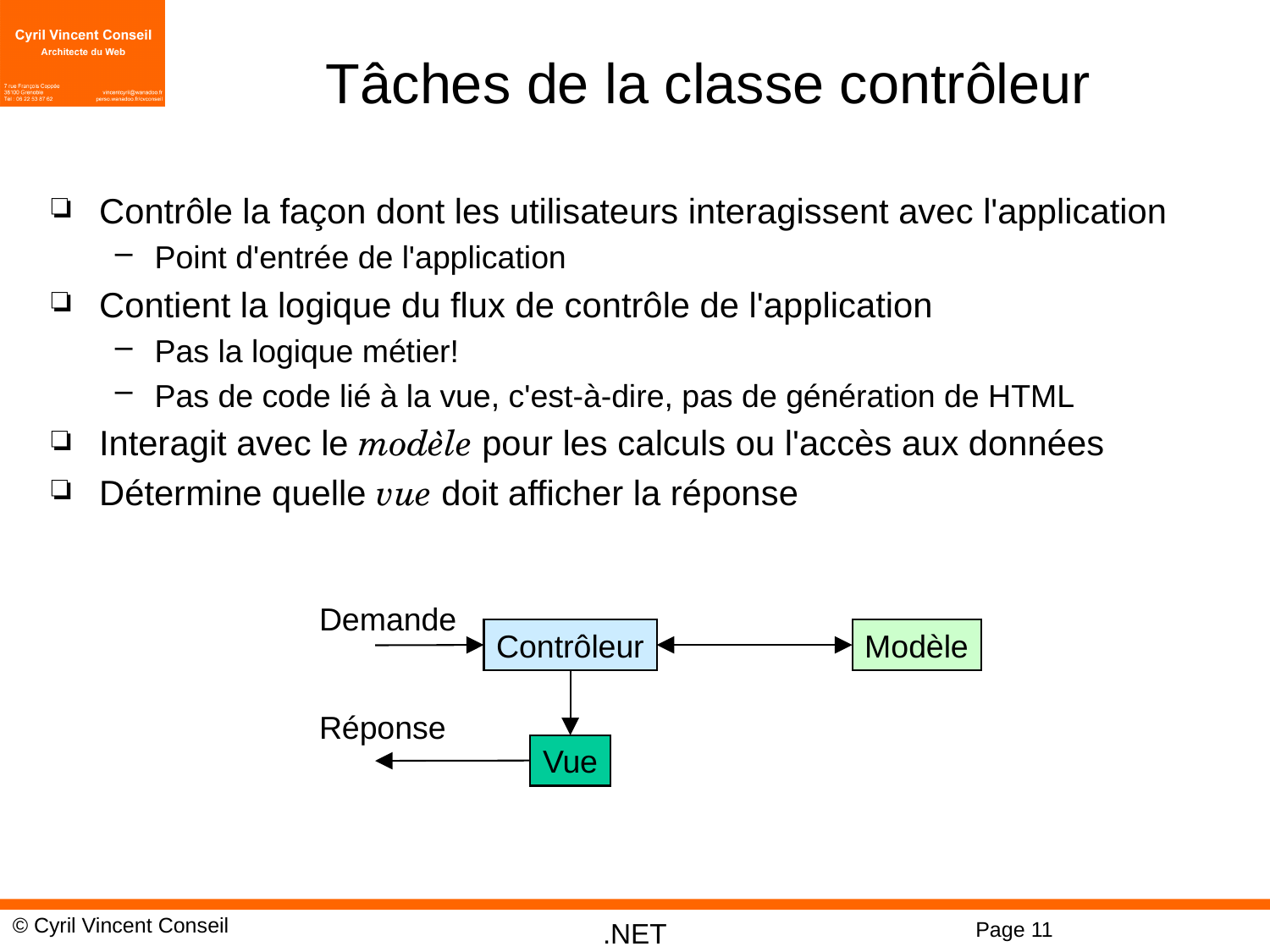

# Tâches de la classe contrôleur
Contrôle la façon dont les utilisateurs interagissent avec l'application
Point d'entrée de l'application
Contient la logique du flux de contrôle de l'application
Pas la logique métier!
Pas de code lié à la vue, c'est-à-dire, pas de génération de HTML
Interagit avec le modèle pour les calculs ou l'accès aux données
Détermine quelle vue doit afficher la réponse
Demande
Contrôleur
Modèle
Réponse
Vue